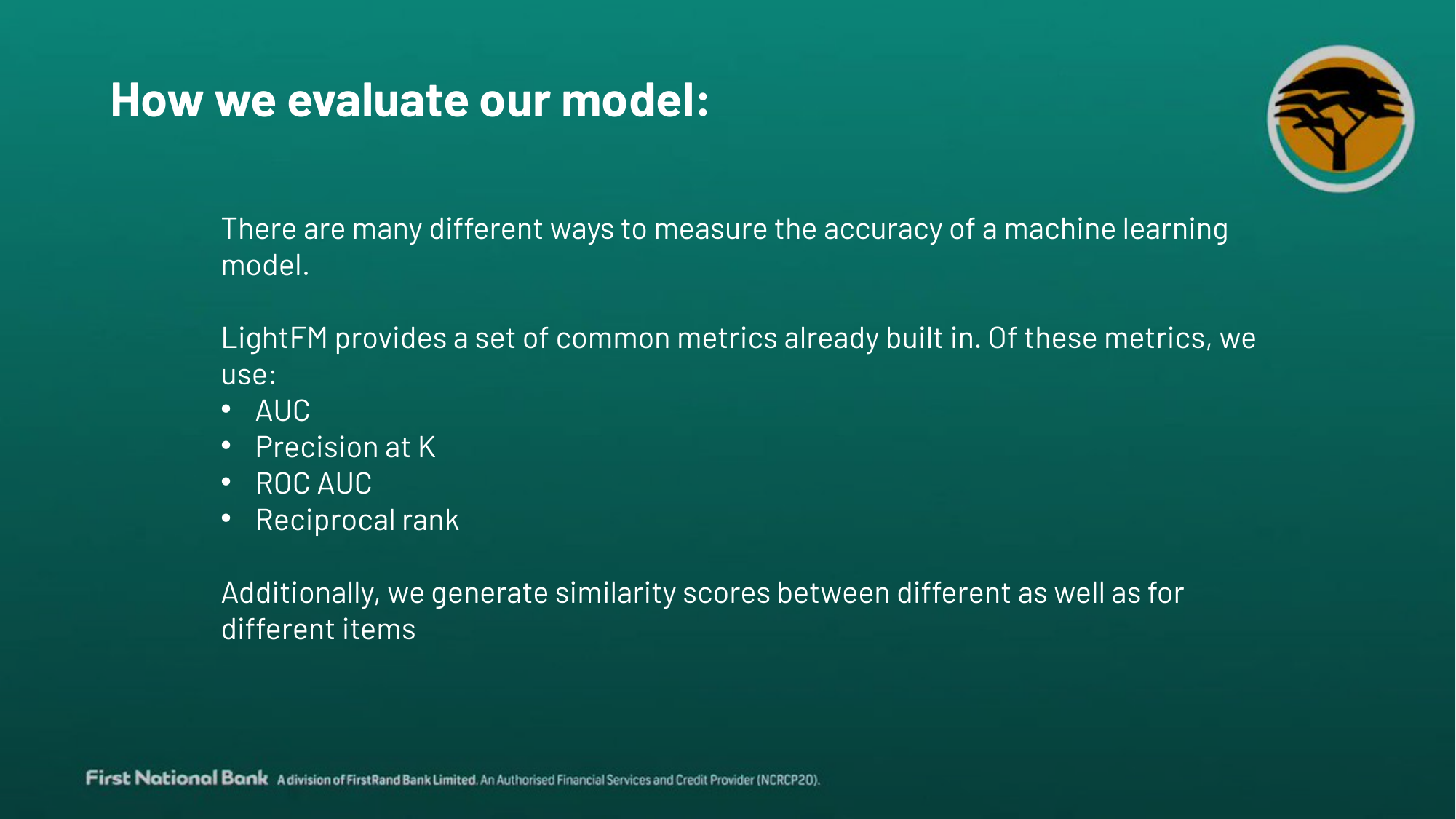

How we evaluate our model:
There are many different ways to measure the accuracy of a machine learning model.

LightFM provides a set of common metrics already built in. Of these metrics, we use:
AUC
Precision at K
ROC AUC
Reciprocal rank

Additionally, we generate similarity scores between different as well as for different items